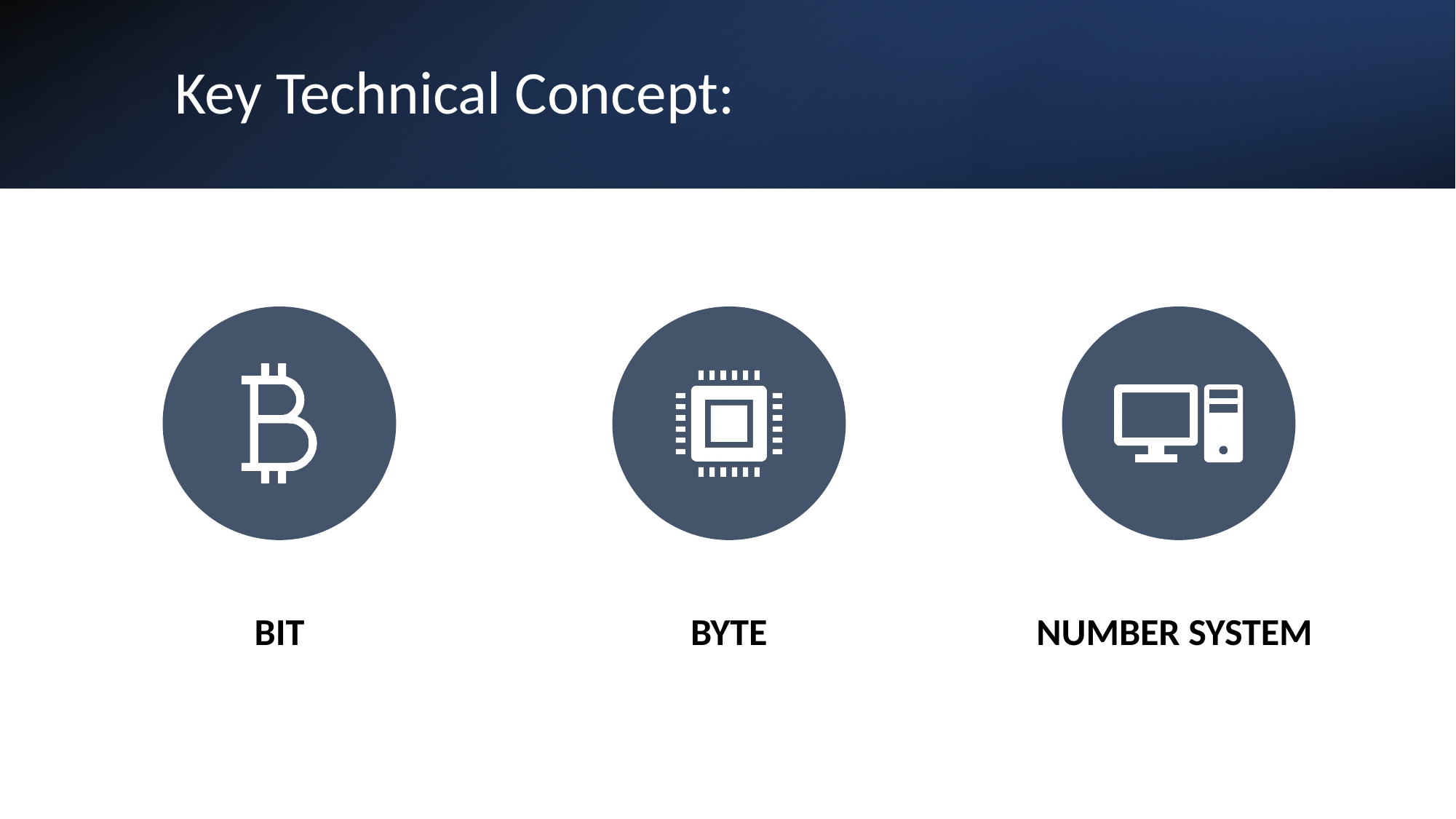

# Key Technical Concept:
Bit
Byte
Number system